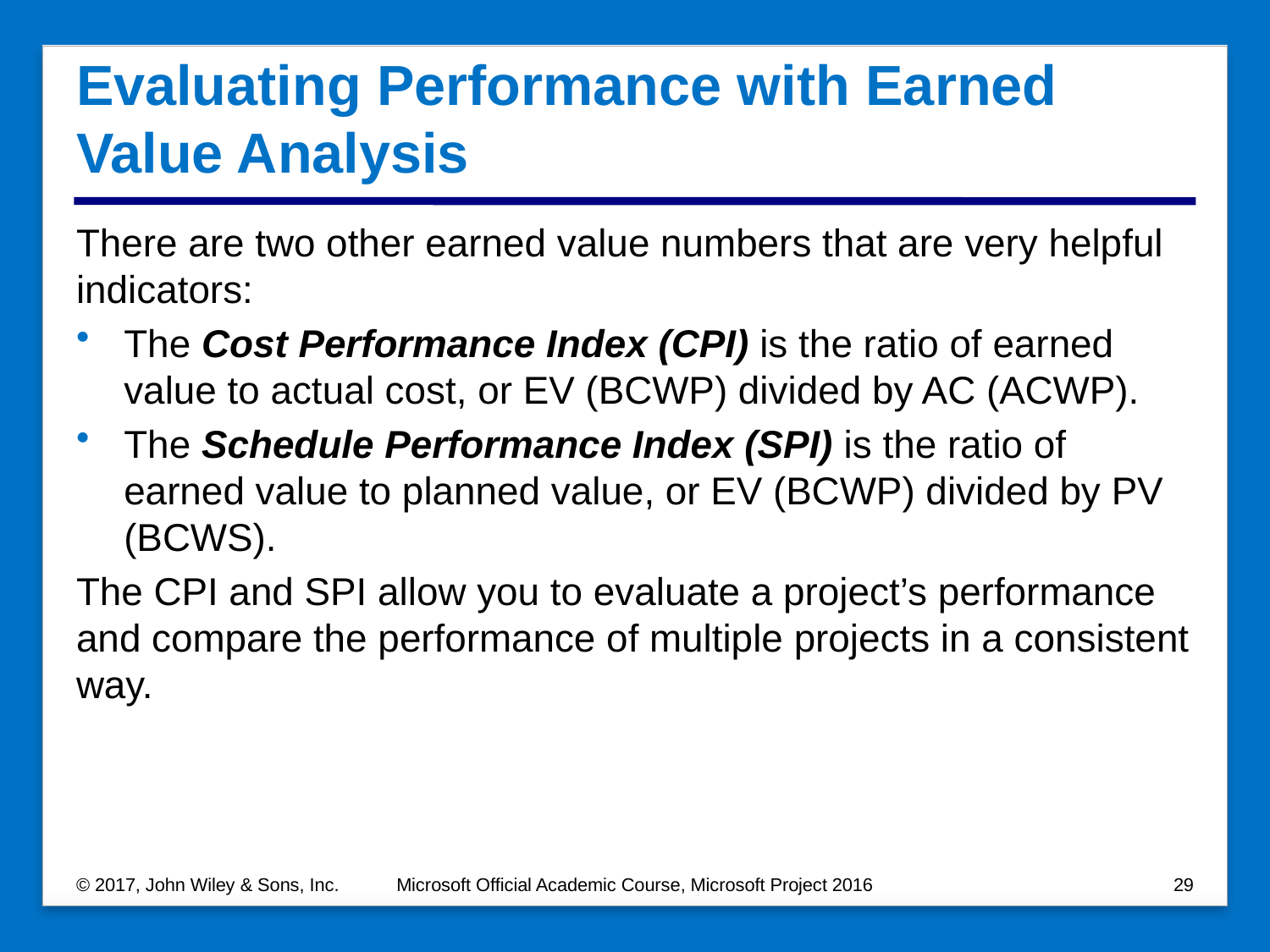

# Evaluating Performance with Earned Value Analysis
There are two other earned value numbers that are very helpful indicators:
The Cost Performance Index (CPI) is the ratio of earned value to actual cost, or EV (BCWP) divided by AC (ACWP).
The Schedule Performance Index (SPI) is the ratio of earned value to planned value, or EV (BCWP) divided by PV (BCWS).
The CPI and SPI allow you to evaluate a project’s performance and compare the performance of multiple projects in a consistent way.
© 2017, John Wiley & Sons, Inc.
Microsoft Official Academic Course, Microsoft Project 2016
29